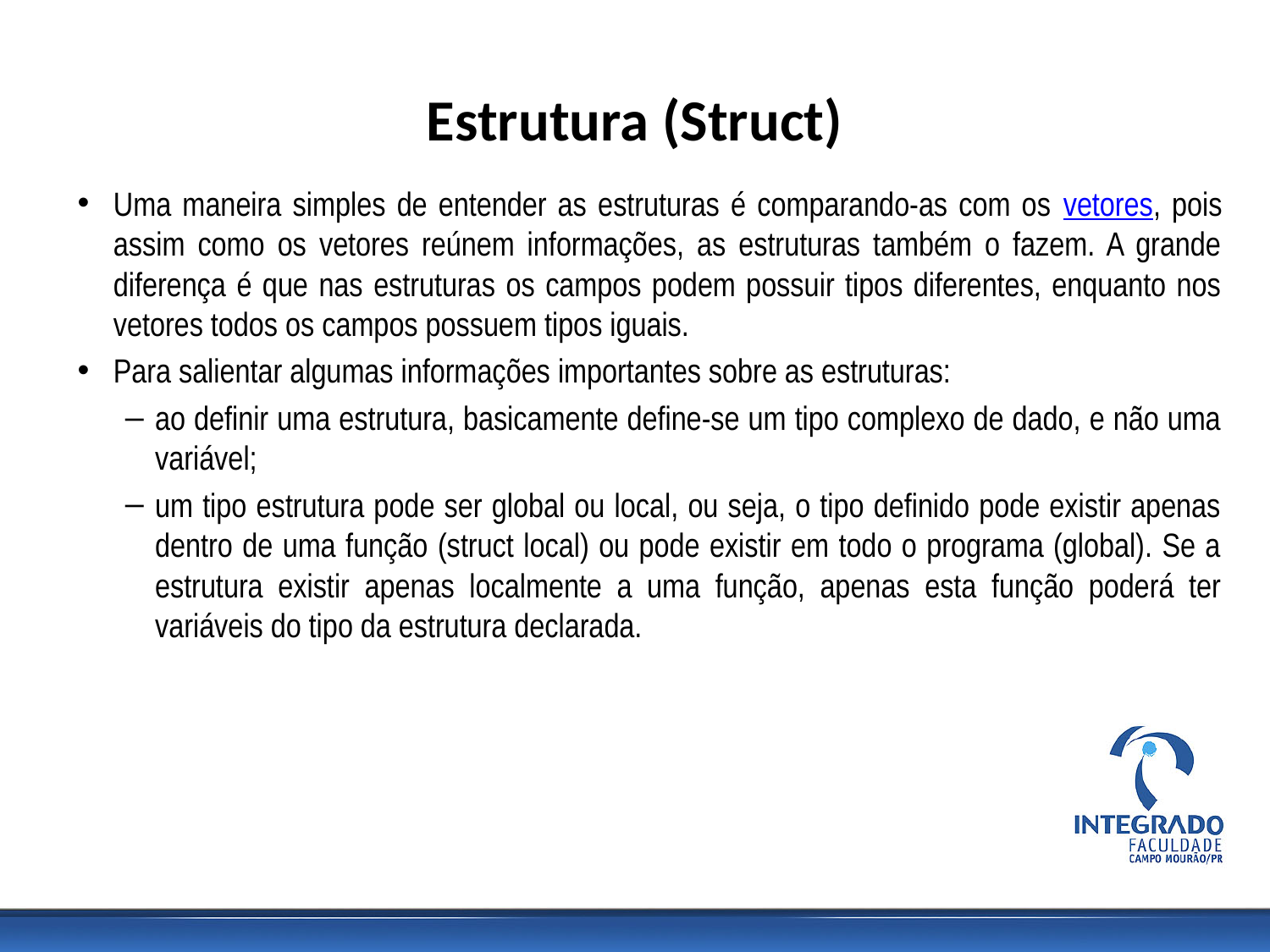

# Estrutura (Struct)
Uma maneira simples de entender as estruturas é comparando-as com os vetores, pois assim como os vetores reúnem informações, as estruturas também o fazem. A grande diferença é que nas estruturas os campos podem possuir tipos diferentes, enquanto nos vetores todos os campos possuem tipos iguais.
Para salientar algumas informações importantes sobre as estruturas:
ao definir uma estrutura, basicamente define-se um tipo complexo de dado, e não uma variável;
um tipo estrutura pode ser global ou local, ou seja, o tipo definido pode existir apenas dentro de uma função (struct local) ou pode existir em todo o programa (global). Se a estrutura existir apenas localmente a uma função, apenas esta função poderá ter variáveis do tipo da estrutura declarada.